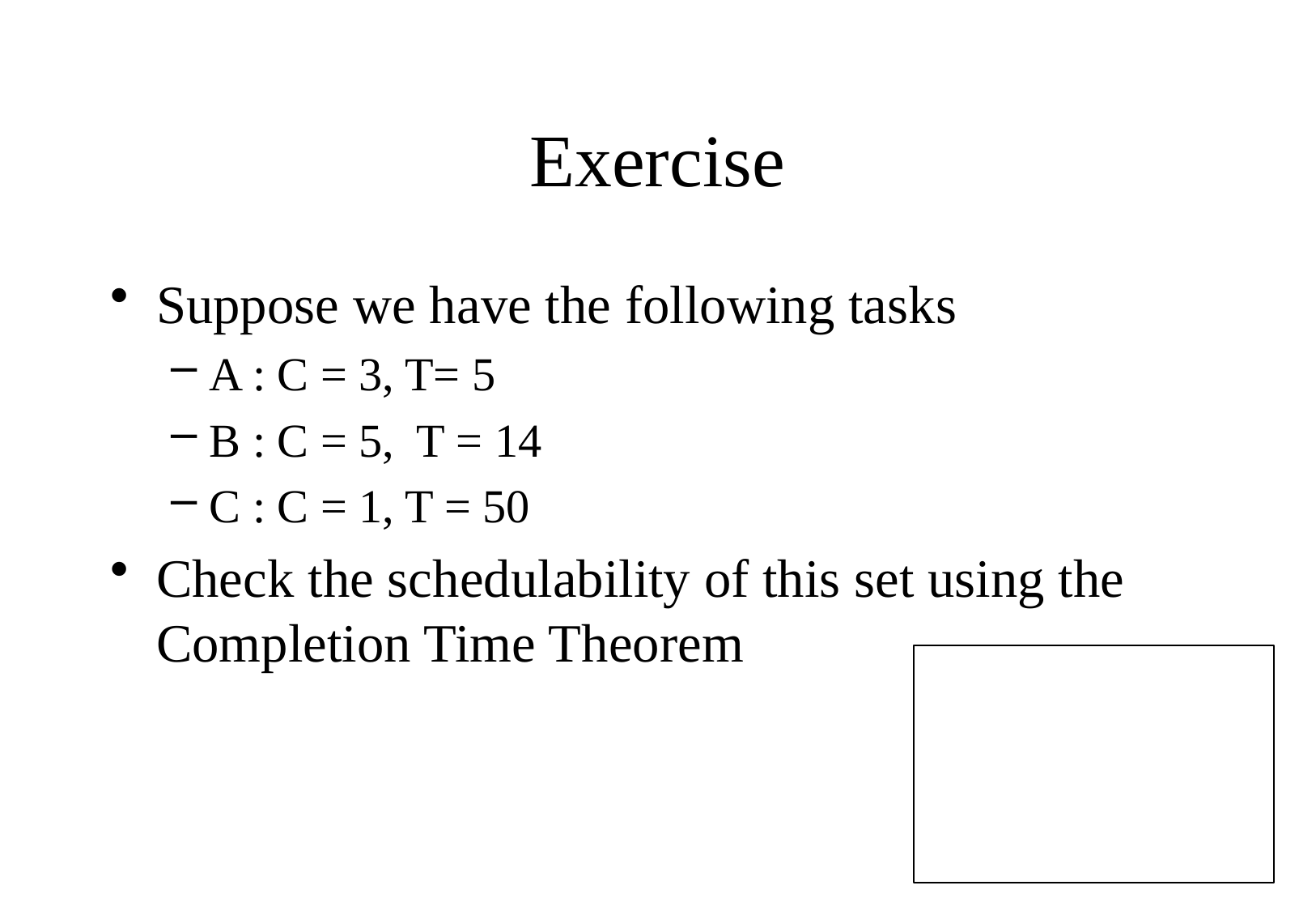

# Exercise
Suppose we have the following tasks
A : C = 3, T= 5
B : C = 5,  T = 14
C : C = 1, T = 50
Check the schedulability of this set using the Completion Time Theorem

RA = 3
RB = 14
Rc = 40